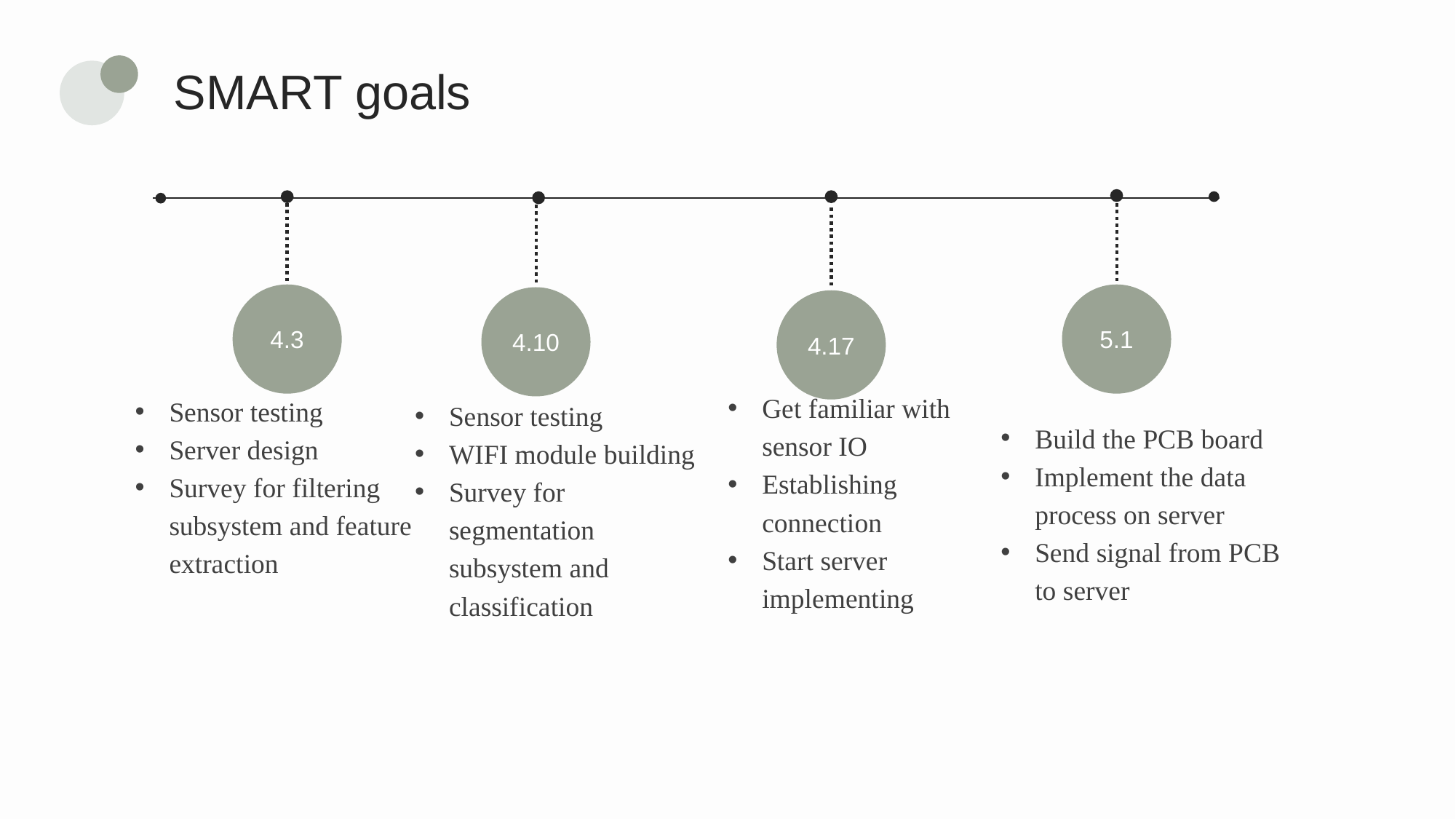

SMART goals

4.3
5.1
4.10
4.17
Sensor testing
Server design
Survey for filtering subsystem and feature extraction

Get familiar with sensor IO
Establishing connection
Start server implementing

Sensor testing
WIFI module building
Survey for segmentation subsystem and classification

Build the PCB board
Implement the data process on server
Send signal from PCB to server